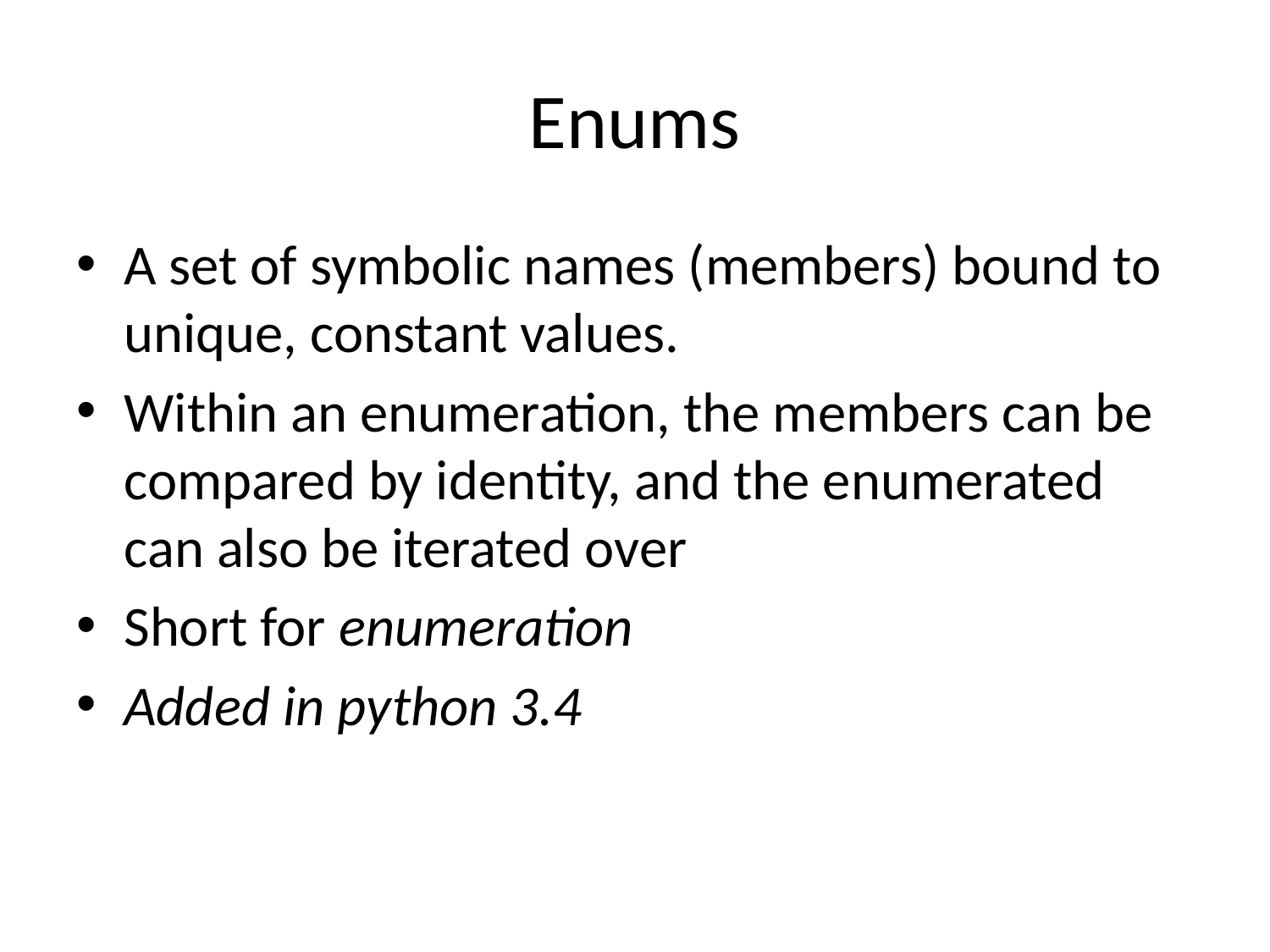

# Enums
A set of symbolic names (members) bound to unique, constant values.
Within an enumeration, the members can be compared by identity, and the enumerated can also be iterated over
Short for enumeration
Added in python 3.4